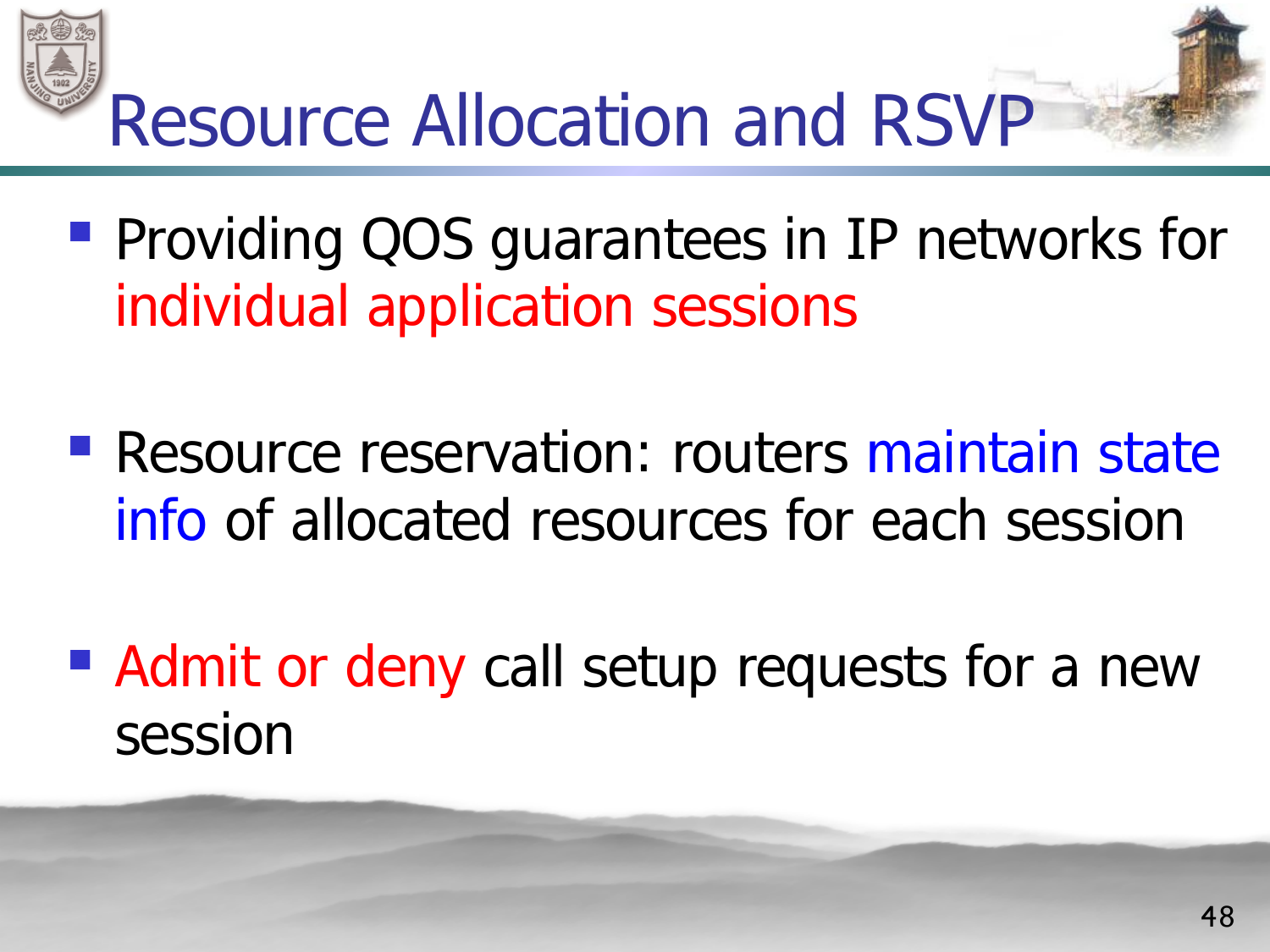

# Resource Allocation and RSVP
Providing QOS guarantees in IP networks for individual application sessions

Resource reservation: routers maintain state info of allocated resources for each session

Admit or deny call setup requests for a new session
48